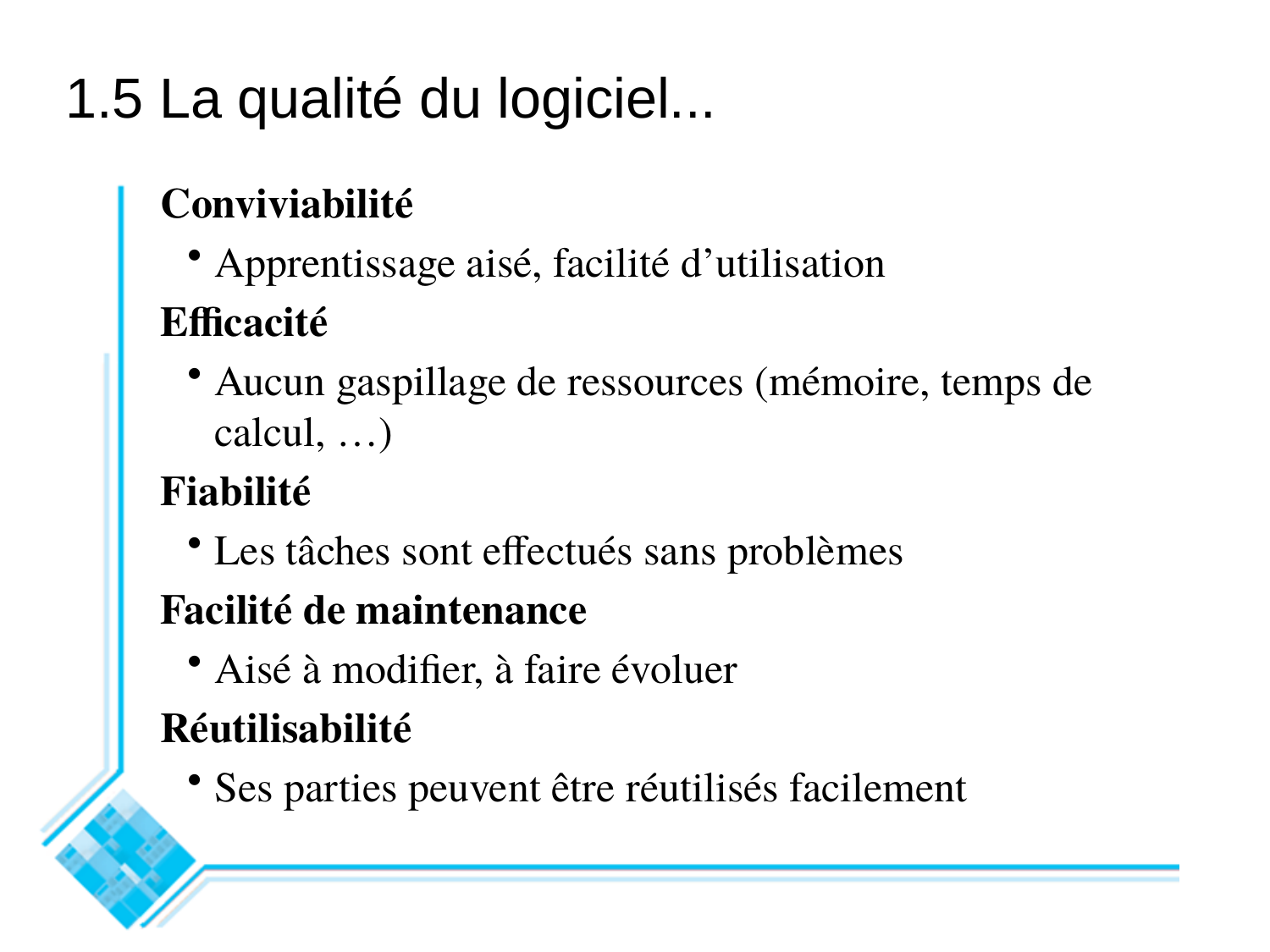

# 1.5 La qualité du logiciel...
Conviviabilité
Apprentissage aisé, facilité d’utilisation
Efficacité
Aucun gaspillage de ressources (mémoire, temps de calcul, …)
Fiabilité
Les tâches sont effectués sans problèmes
Facilité de maintenance
Aisé à modifier, à faire évoluer
Réutilisabilité
Ses parties peuvent être réutilisés facilement